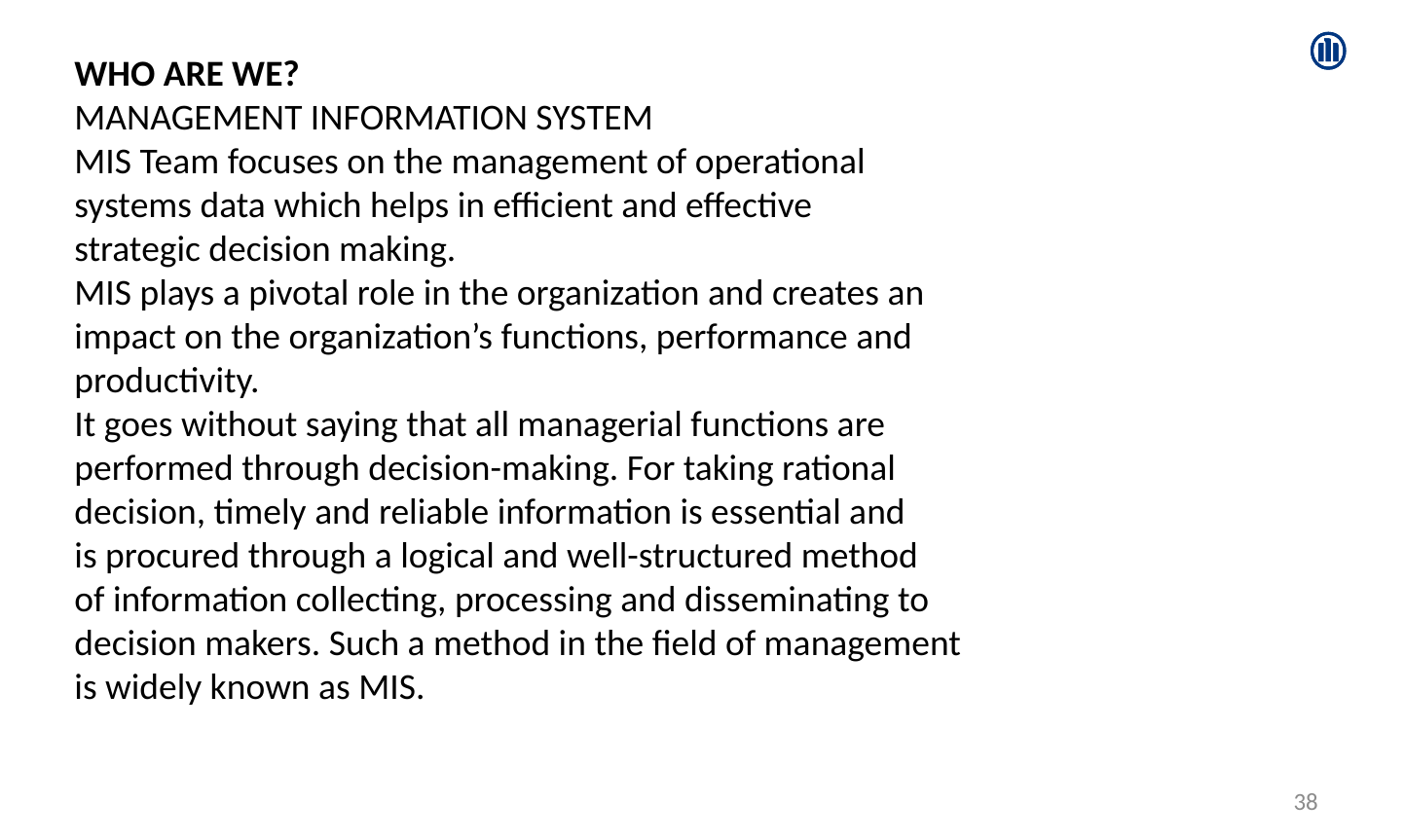

WHO ARE WE?
MANAGEMENT INFORMATION SYSTEM
MIS Team focuses on the management of operational
systems data which helps in efficient and effective
strategic decision making.
MIS plays a pivotal role in the organization and creates an
impact on the organization’s functions, performance and
productivity.
It goes without saying that all managerial functions are
performed through decision-making. For taking rational
decision, timely and reliable information is essential and
is procured through a logical and well-structured method
of information collecting, processing and disseminating to
decision makers. Such a method in the field of management
is widely known as MIS.
38